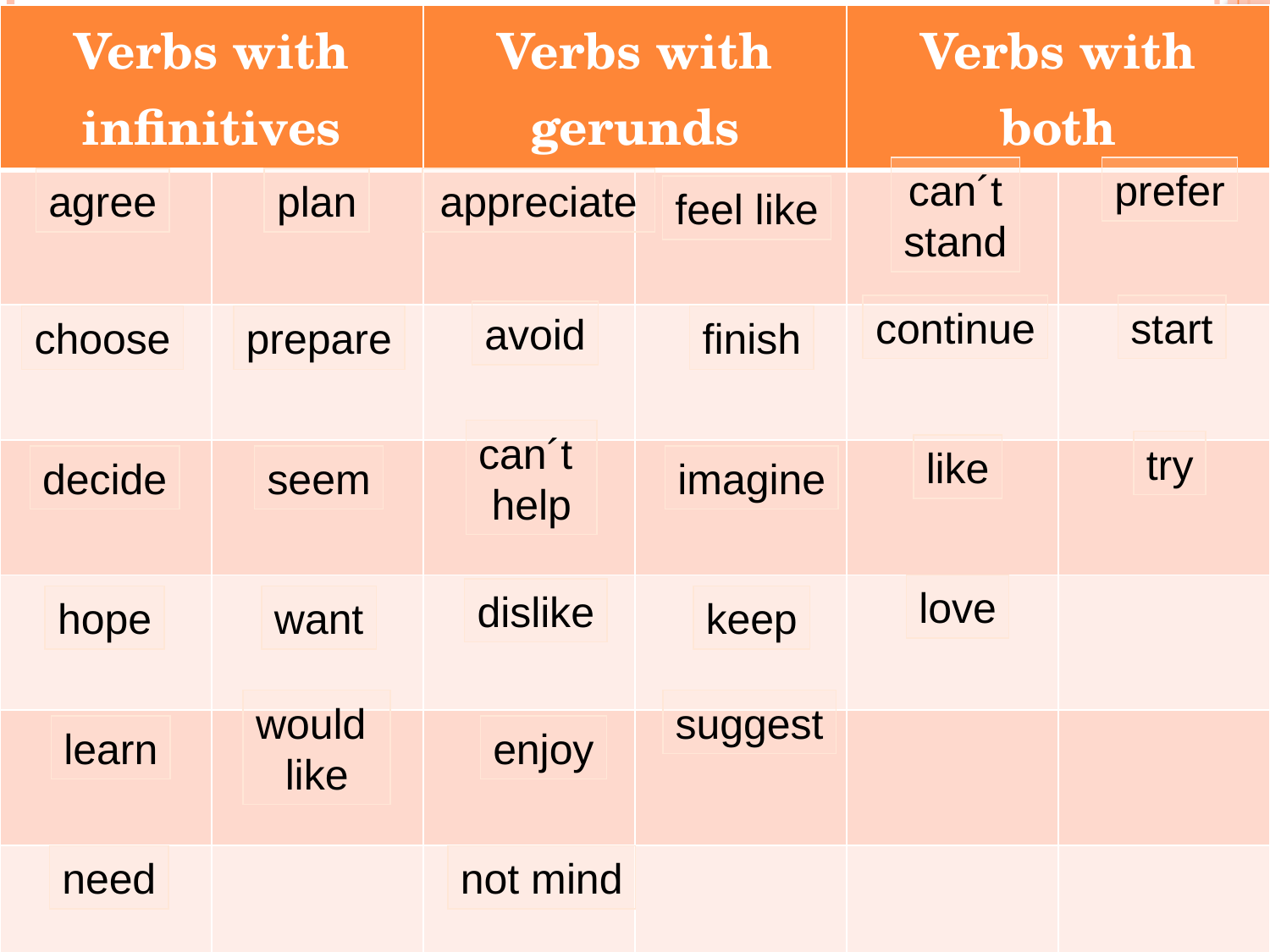

| Verbs with infinitives |  | Verbs with gerunds |  | Verbs with both |  |
| --- | --- | --- | --- | --- | --- |
|  |  |  |  |  |  |
|  |  |  |  |  |  |
|  |  |  |  |  |  |
|  |  |  |  |  |  |
|  |  |  |  |  |  |
|  |  |  |  |  |  |
prefer
can´t
stand
plan
appreciate
agree
feel like
start
continue
avoid
finish
prepare
choose
can´t
help
try
like
imagine
seem
decide
love
dislike
keep
want
hope
suggest
would
like
enjoy
learn
not mind
need